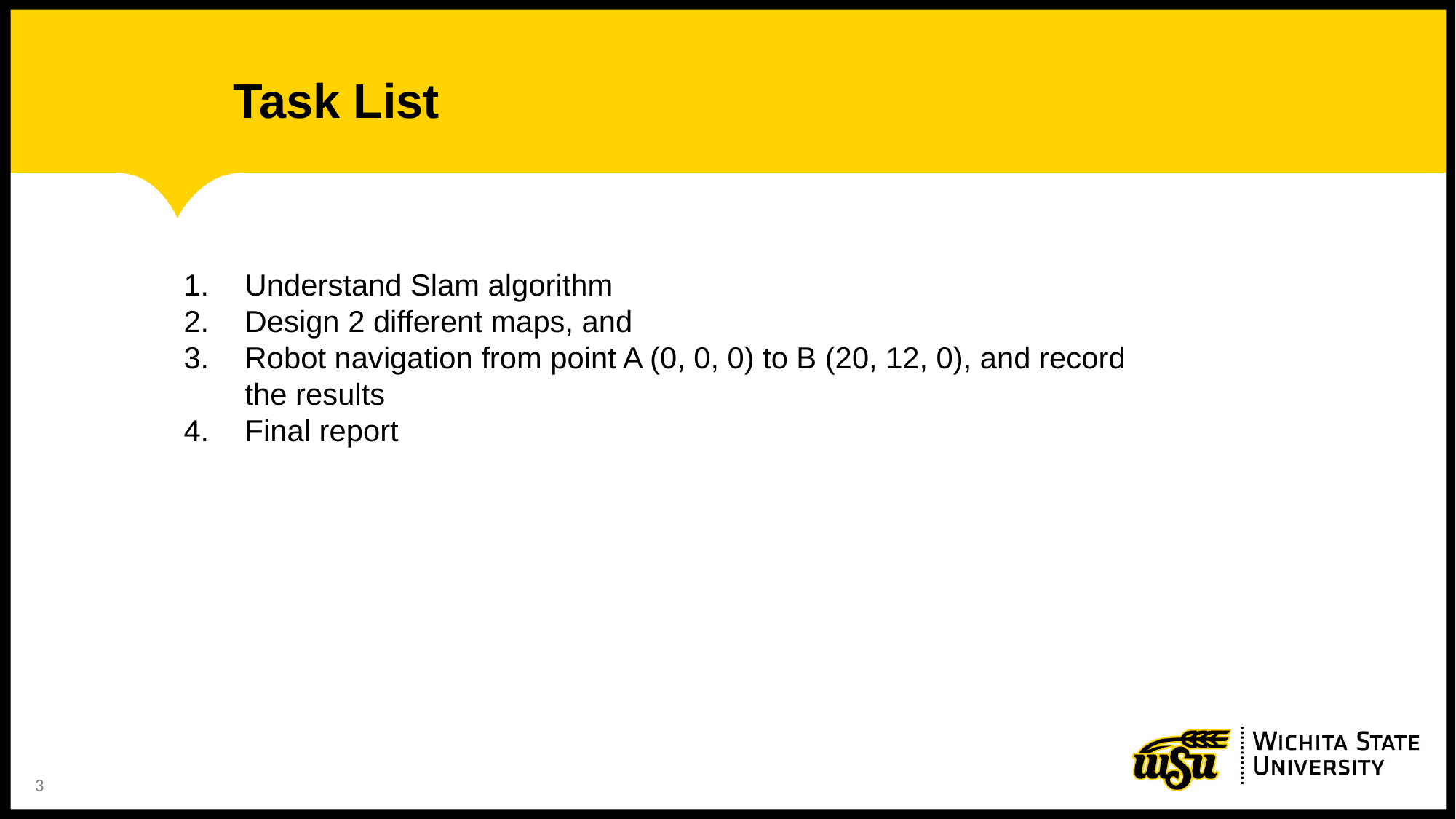

Task List

Understand Slam algorithm
Design 2 different maps, and
Robot navigation from point A (0, 0, 0) to B (20, 12, 0), and record the results
Final report